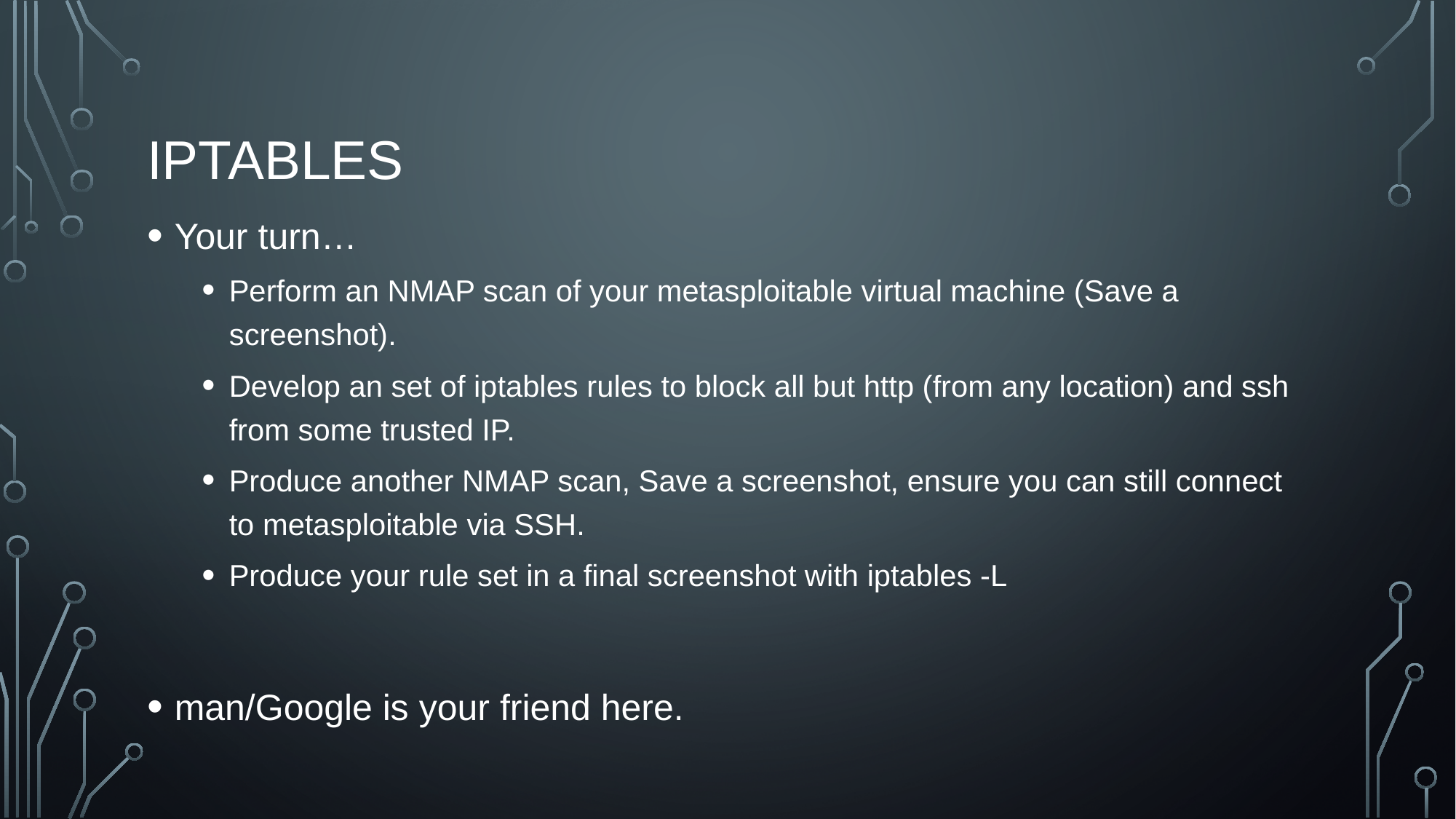

# IPTABLES
Your turn…
Perform an NMAP scan of your metasploitable virtual machine (Save a screenshot).
Develop an set of iptables rules to block all but http (from any location) and ssh from some trusted IP.
Produce another NMAP scan, Save a screenshot, ensure you can still connect to metasploitable via SSH.
Produce your rule set in a final screenshot with iptables -L

man/Google is your friend here.